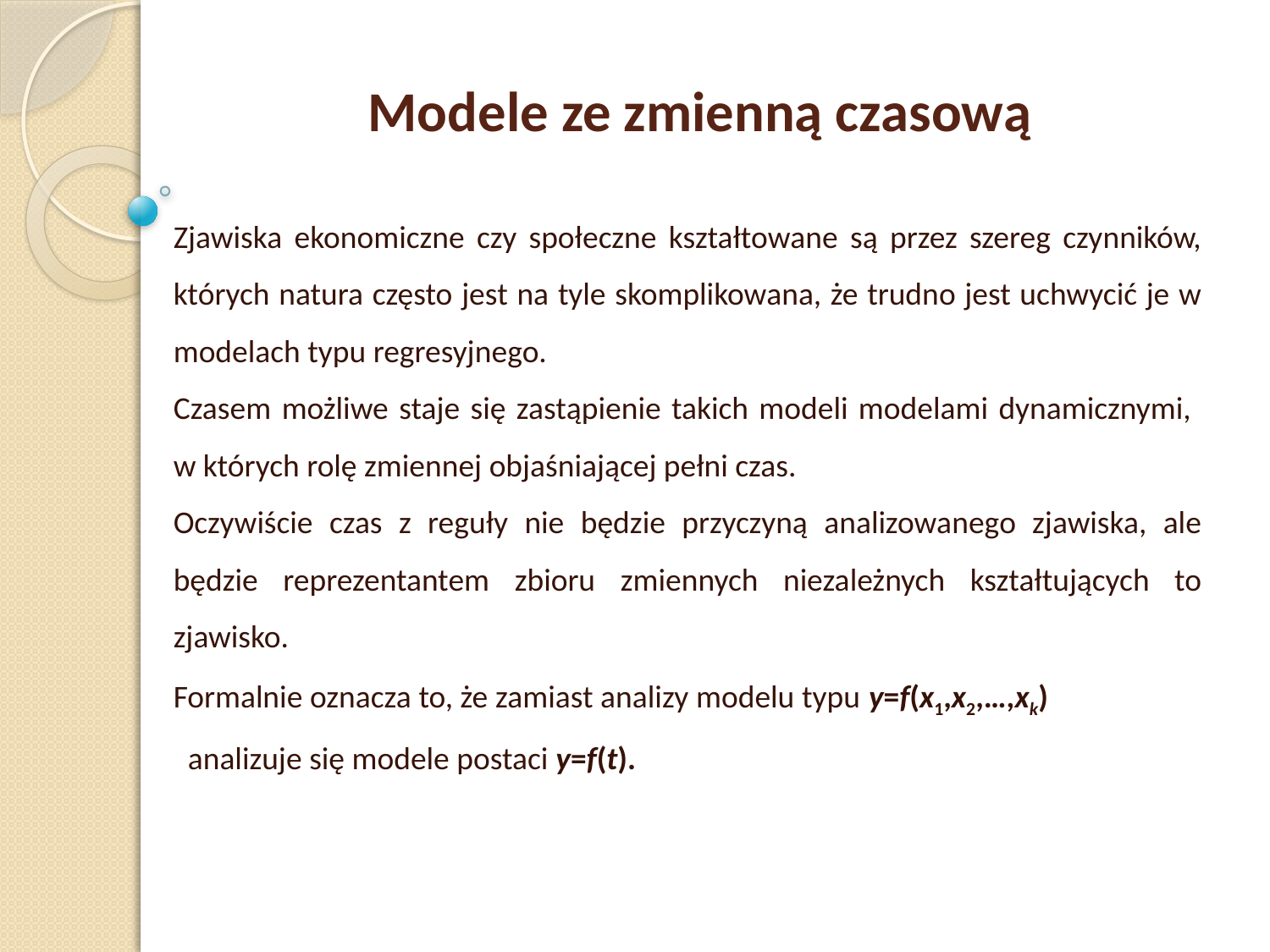

Modele ze zmienną czasową

Zjawiska ekonomiczne czy społeczne kształtowane są przez szereg czynników, których natura często jest na tyle skomplikowana, że trudno jest uchwycić je w modelach typu regresyjnego.
Czasem możliwe staje się zastąpienie takich modeli modelami dynamicznymi,  w których rolę zmiennej objaśniającej pełni czas.
Oczywiście czas z reguły nie będzie przyczyną analizowanego zjawiska, ale będzie reprezentantem zbioru zmiennych niezależnych kształtujących to zjawisko.
Formalnie oznacza to, że zamiast analizy modelu typu y=f(x1,x2,…,xk)                        analizuje się modele postaci y=f(t).